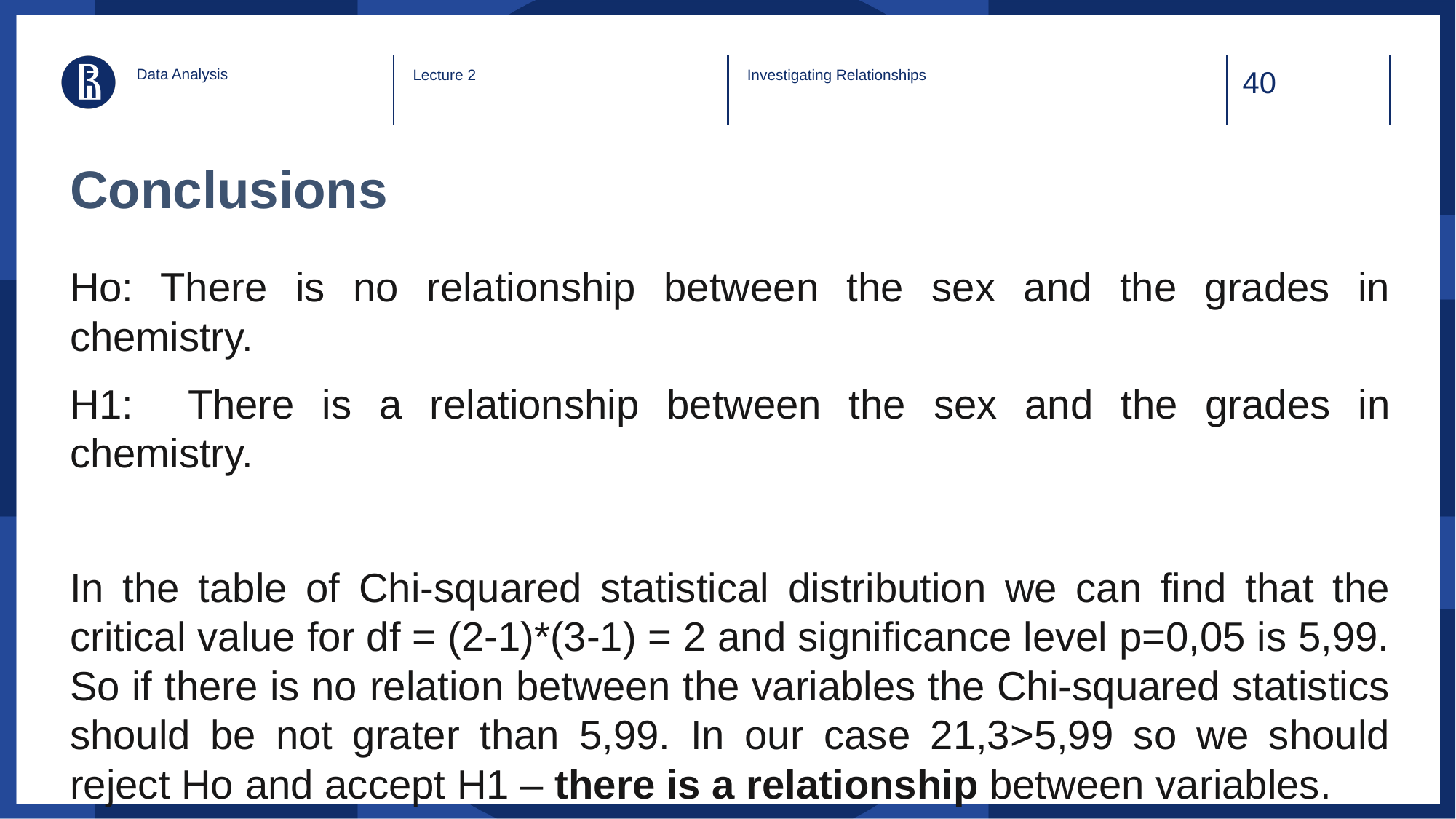

Data Analysis
Lecture 2
Investigating Relationships
# Conclusions
Ho: There is no relationship between the sex and the grades in chemistry.
H1:  There is a relationship between the sex and the grades in chemistry.

In the table of Chi-squared statistical distribution we can find that the critical value for df = (2-1)*(3-1) = 2 and significance level p=0,05 is 5,99. So if there is no relation between the variables the Chi-squared statistics should be not grater than 5,99. In our case 21,3>5,99 so we should reject Ho and accept H1 – there is a relationship between variables.